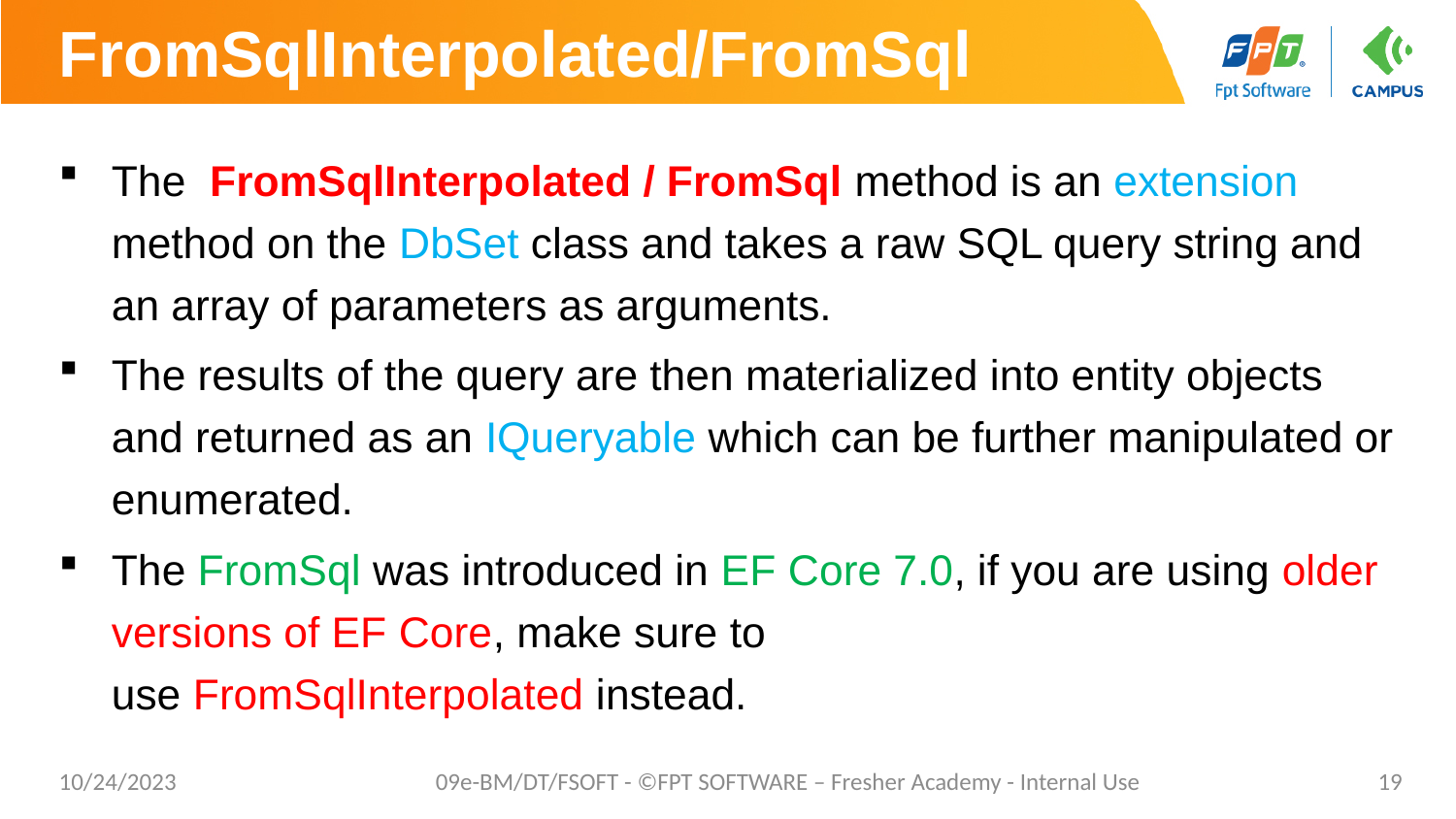

# FromSqlInterpolated/FromSql
The  FromSqlInterpolated / FromSql method is an extension method on the DbSet class and takes a raw SQL query string and an array of parameters as arguments.
The results of the query are then materialized into entity objects and returned as an IQueryable which can be further manipulated or enumerated.
The FromSql was introduced in EF Core 7.0, if you are using older versions of EF Core, make sure to use FromSqlInterpolated instead.

10/24/2023
09e-BM/DT/FSOFT - ©FPT SOFTWARE – Fresher Academy - Internal Use
19